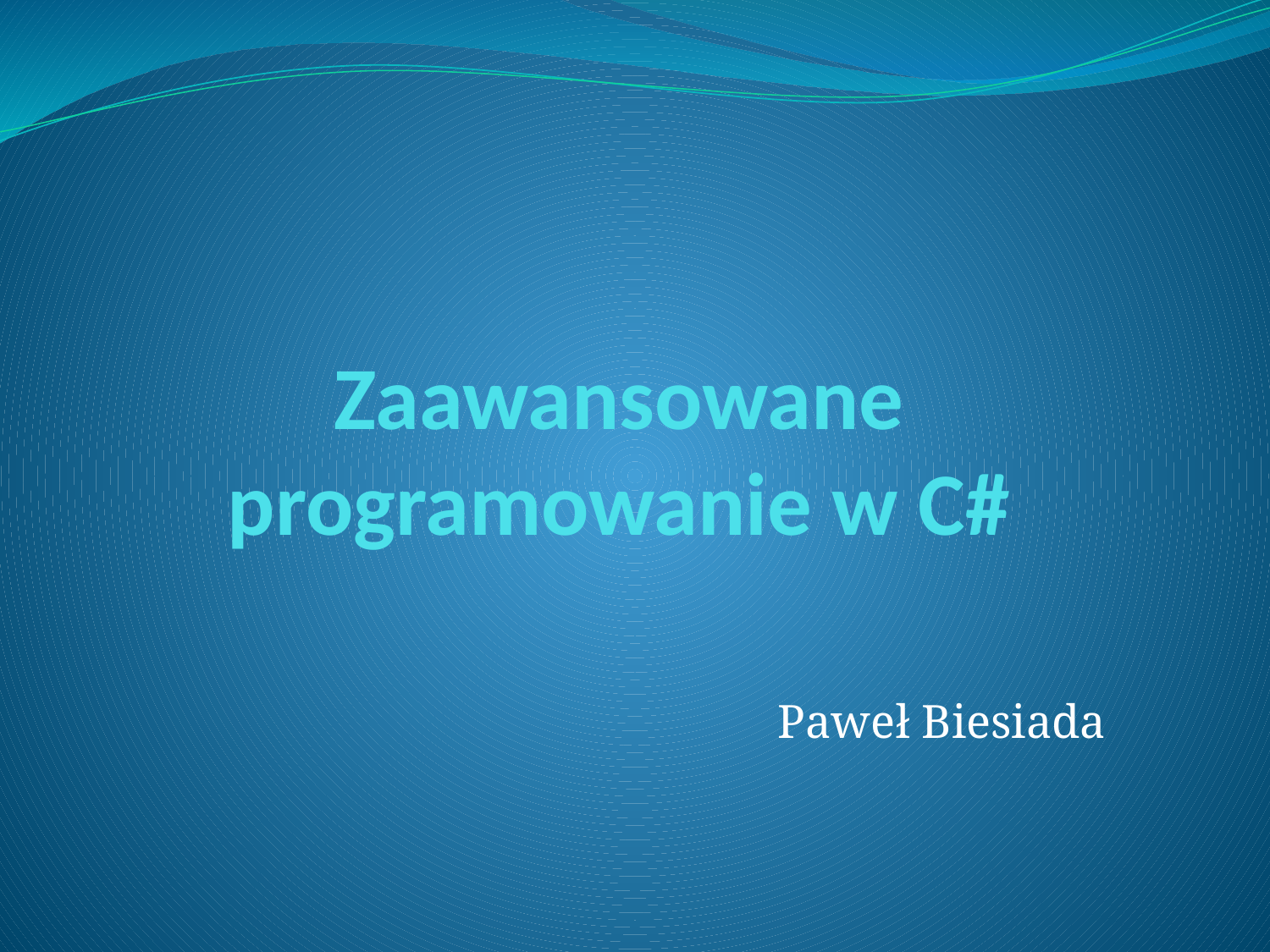

# Zaawansowane programowanie w C#
Paweł Biesiada